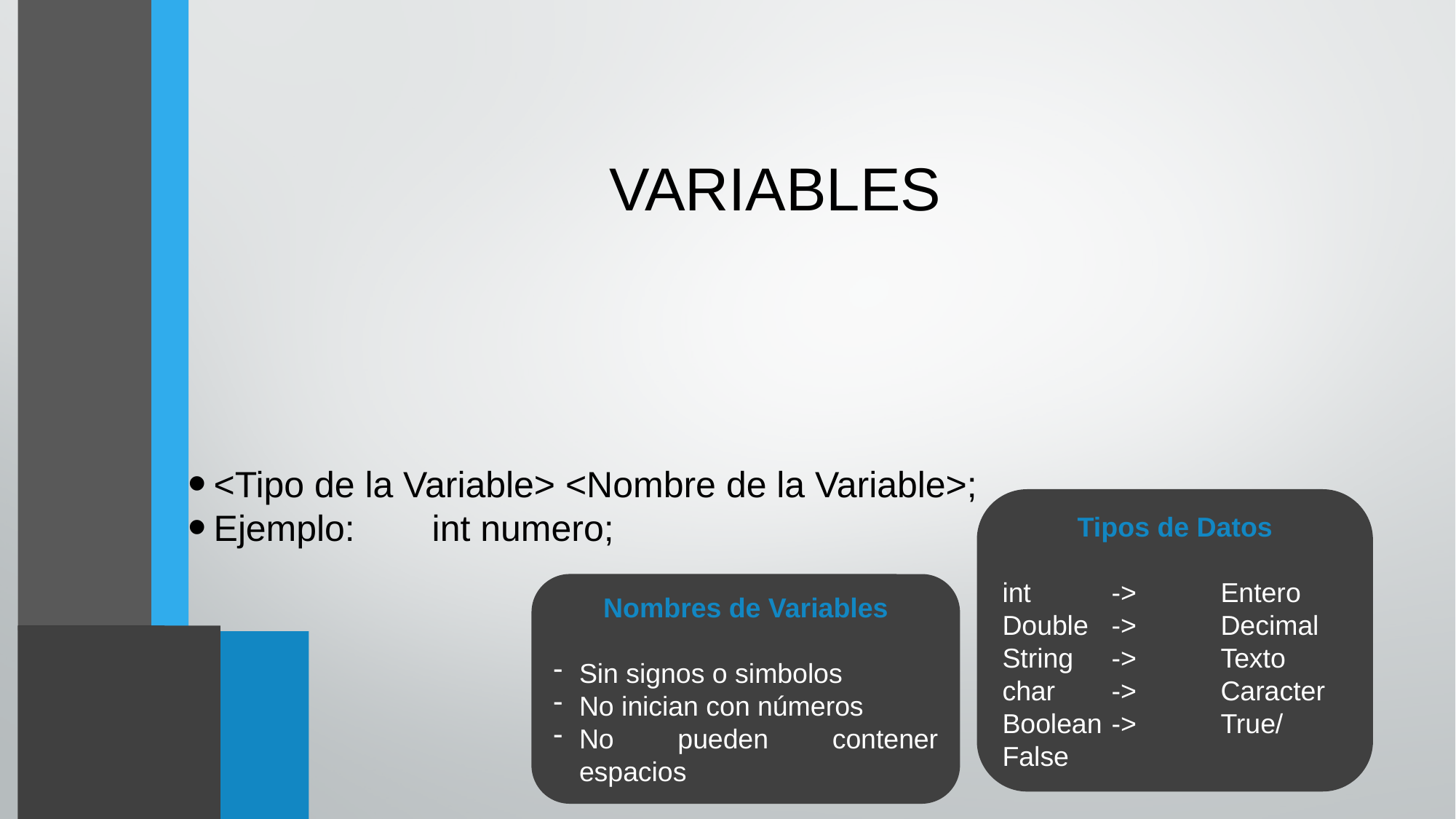

VARIABLES
<Tipo de la Variable> <Nombre de la Variable>;
Ejemplo: 	int numero;
Tipos de Datos

int 	->	Entero
Double	->	Decimal
String	->	Texto
char	->	Caracter
Boolean	->	True/False
Nombres de Variables

Sin signos o simbolos
No inician con números
No pueden contener espacios